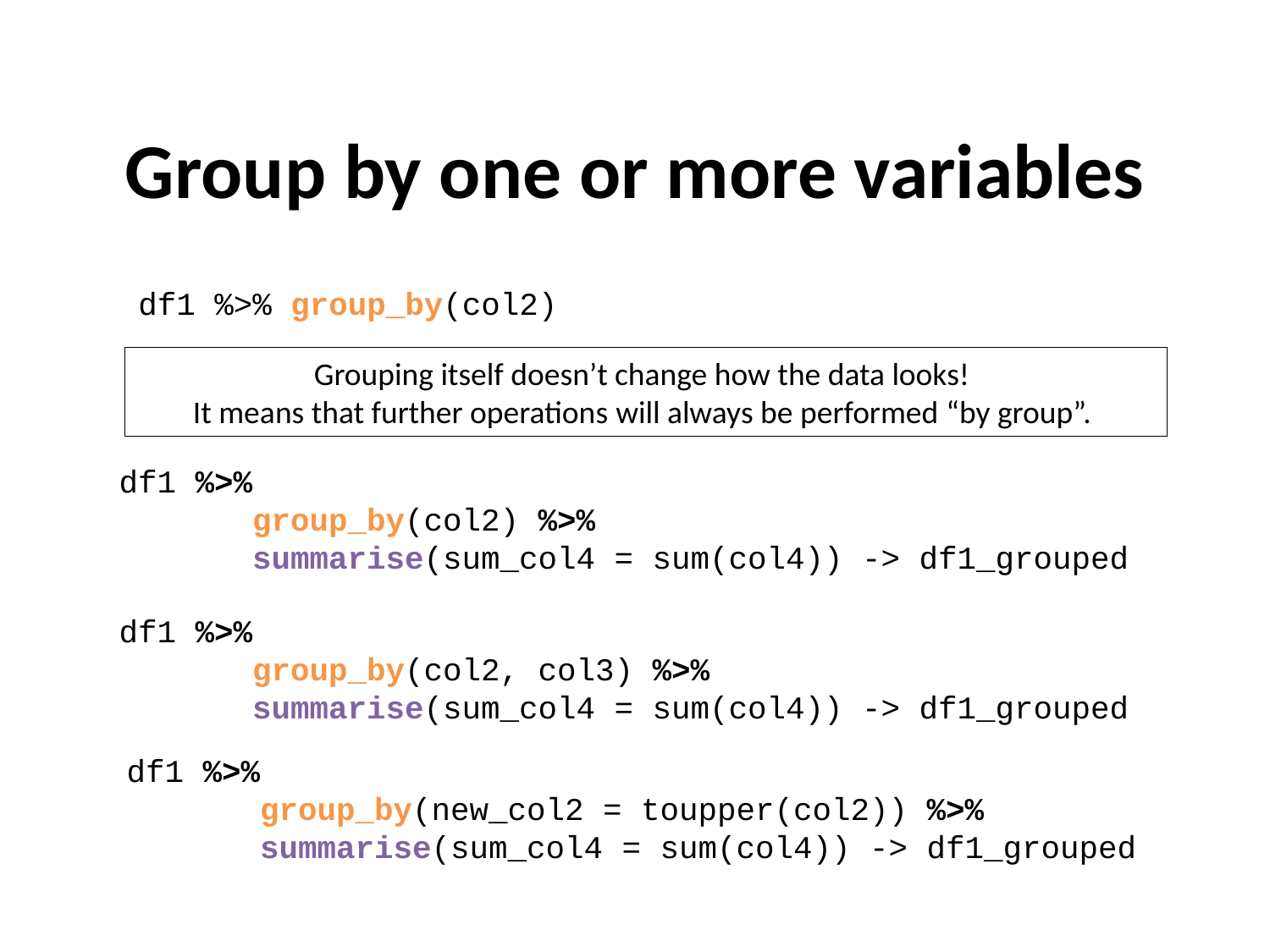

# Group by one or more variables
 df1 %>% group_by(col2)

Grouping itself doesn’t change how the data looks!
It means that further operations will always be performed “by group”.
df1 %>%
       group_by(col2) %>%
       summarise(sum_col4 = sum(col4)) -> df1_grouped
df1 %>%
       group_by(col2, col3) %>%
       summarise(sum_col4 = sum(col4)) -> df1_grouped
df1 %>%
       group_by(new_col2 = toupper(col2)) %>%
       summarise(sum_col4 = sum(col4)) -> df1_grouped